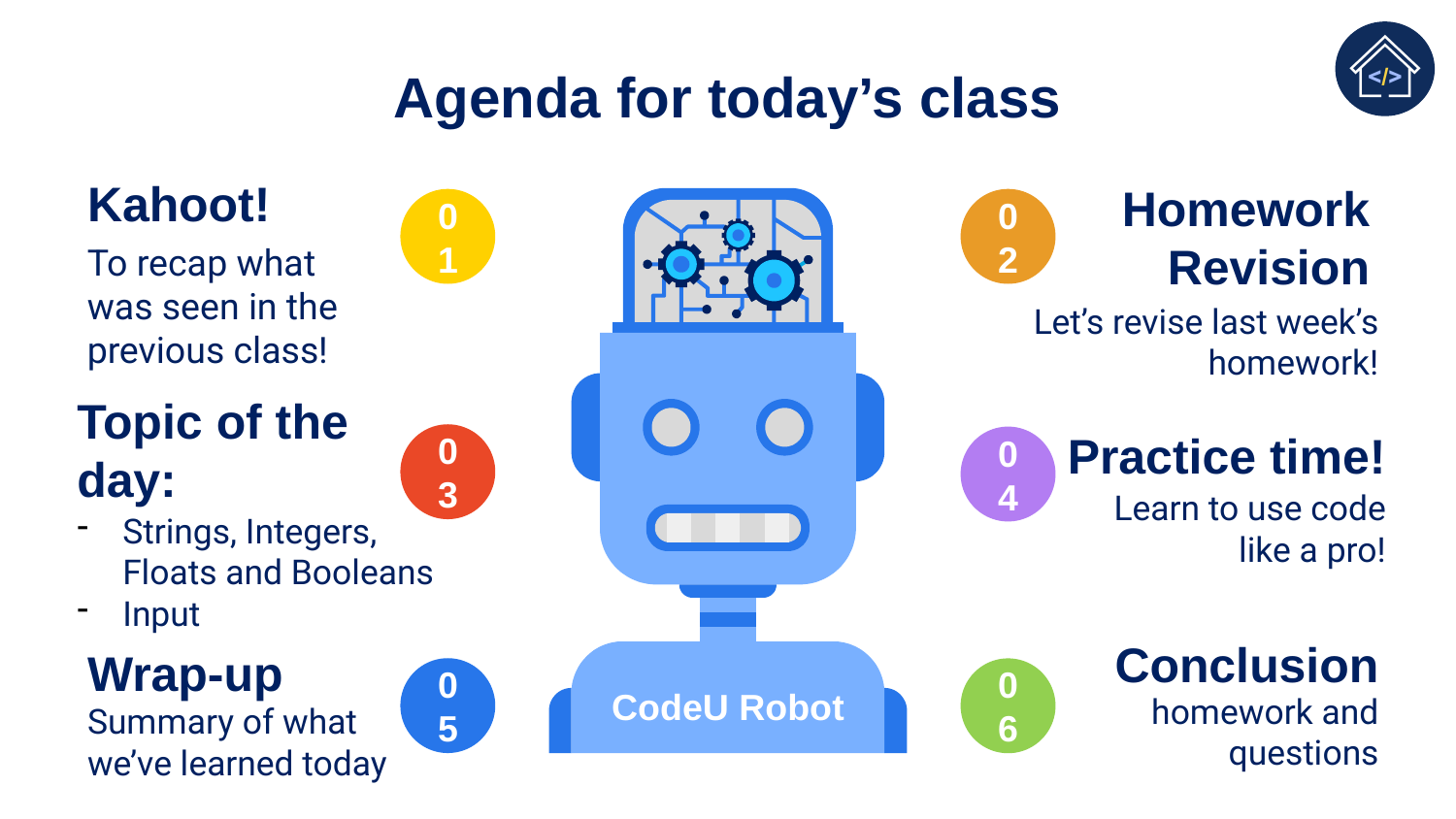

# Agenda for today’s class
Kahoot!
To recap what was seen in the previous class!
01

02
Homework Revision
Let’s revise last week’s homework!
Topic of the day:
Strings, Integers, Floats and Booleans
Input
03
04
Practice time!
Learn to use code like a pro!
Conclusion
homework and questions
06
Wrap-up
Summary of what we’ve learned today
05
CodeU Robot